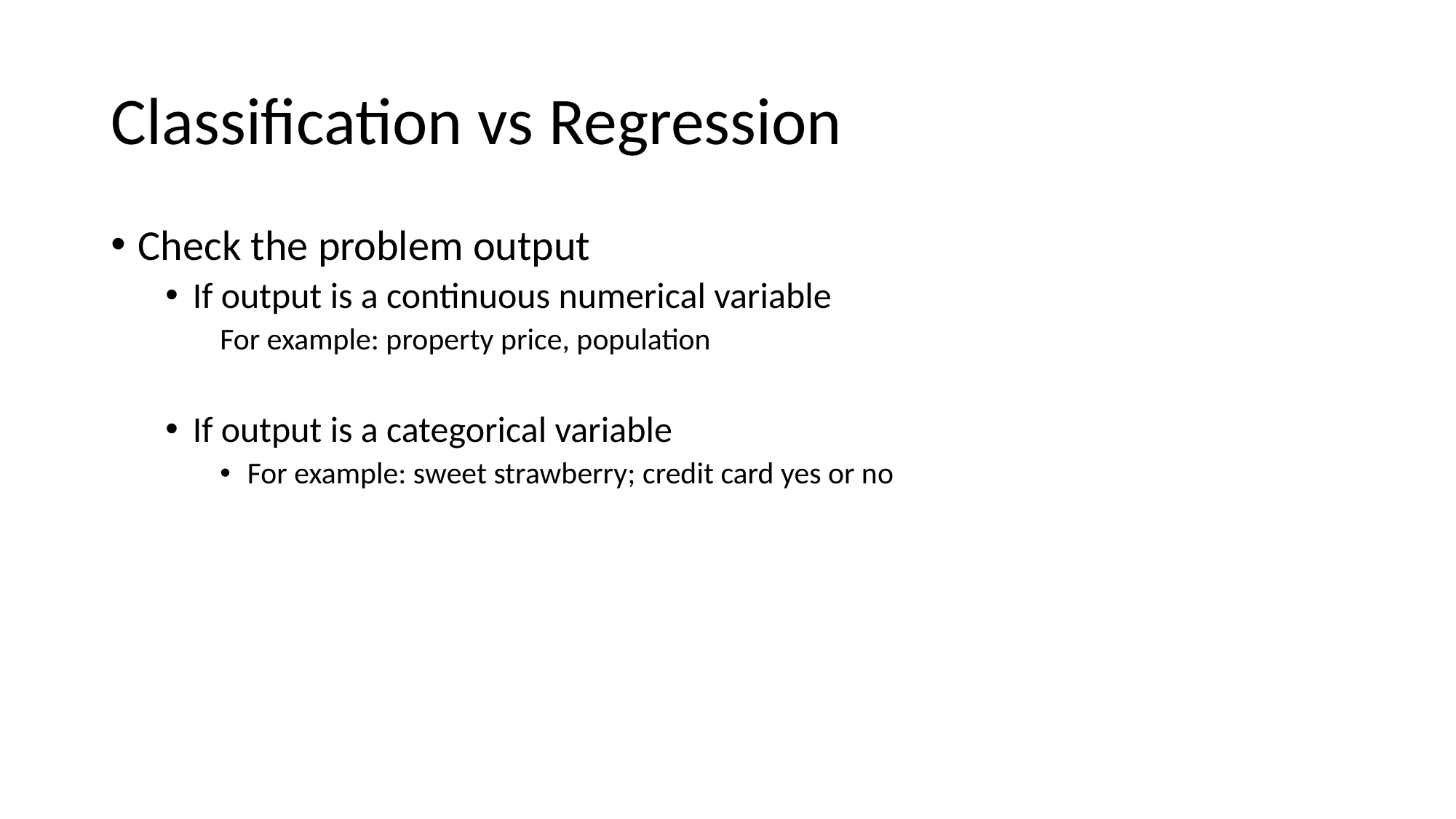

# Classification vs Regression
Check the problem output
If output is a continuous numerical variable
For example: property price, population

If output is a categorical variable
For example: sweet strawberry; credit card yes or no